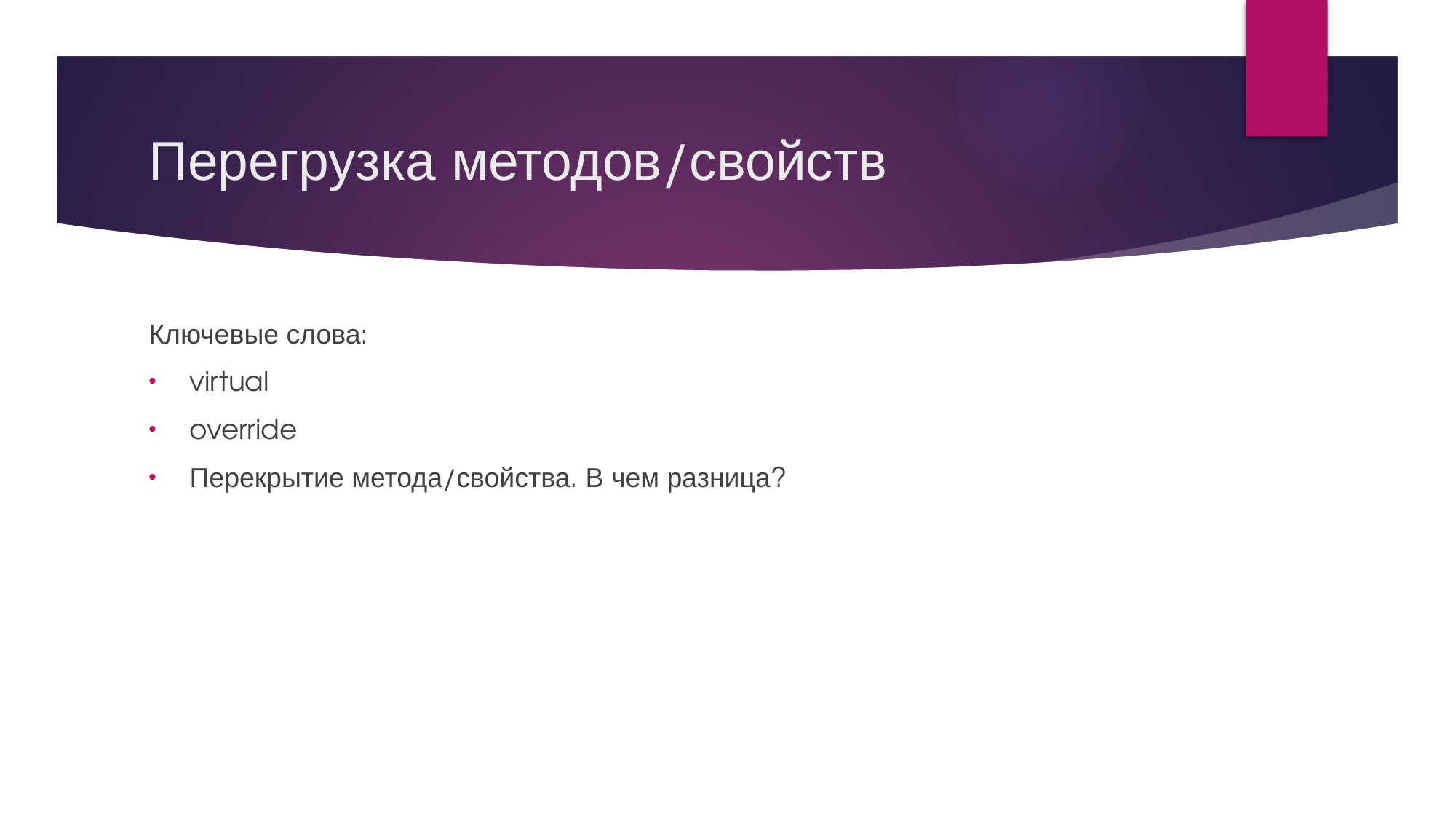

# Перегрузка методов/свойств
Ключевые слова:
virtual
override
Перекрытие метода/свойства. В чем разница?